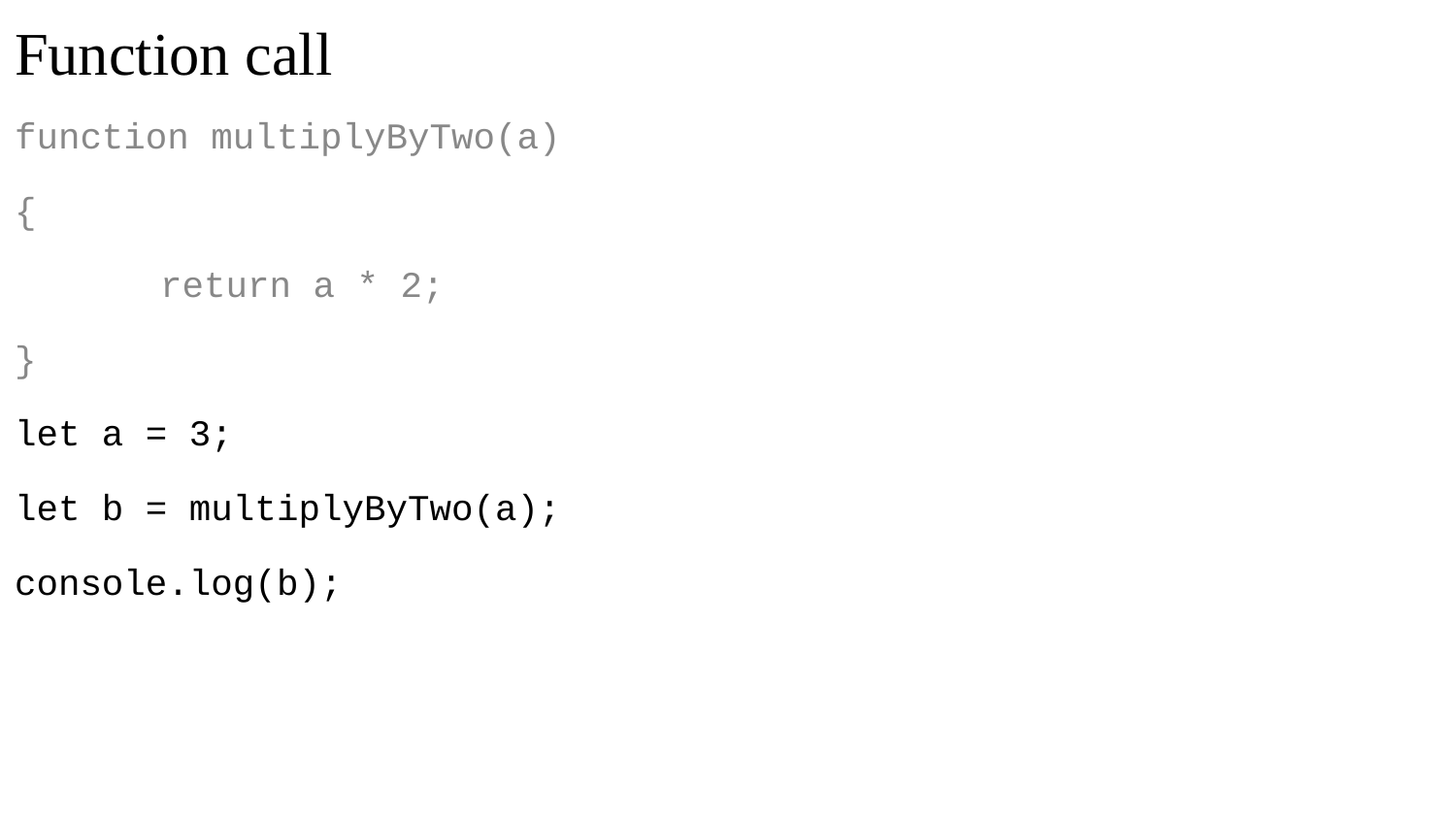

# Function call
function multiplyByTwo(a)
{
	return a * 2;
}
let a = 3;
let b = multiplyByTwo(a);
console.log(b);